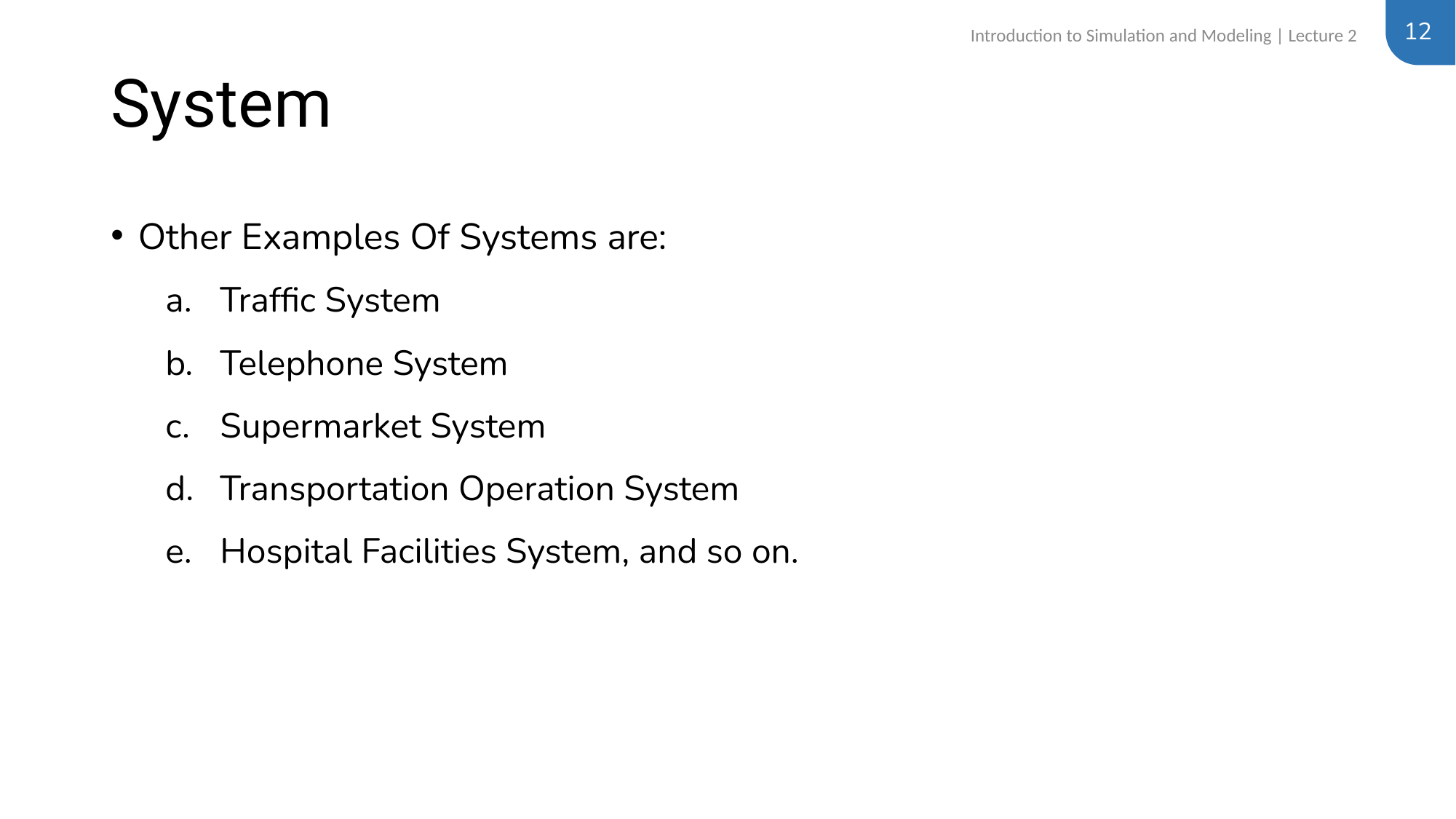

12
Introduction to Simulation and Modeling | Lecture 2
# System
Other Examples Of Systems are:
Traffic System
Telephone System
Supermarket System
Transportation Operation System
Hospital Facilities System, and so on.